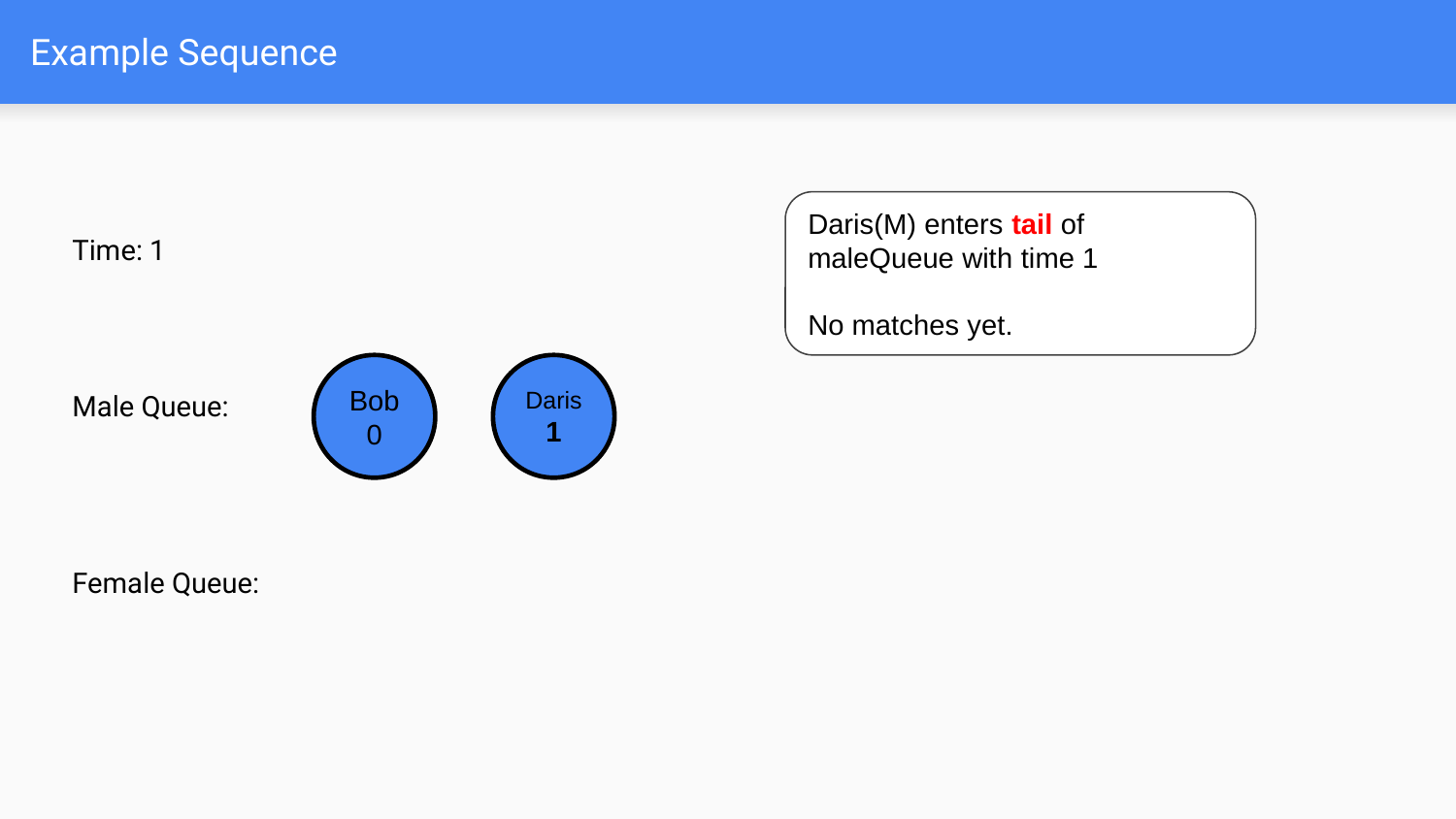

# Example Sequence
Daris(M) enters tail of maleQueue with time 1

No matches yet.
Time: 1
Bob
0
Daris
1
Male Queue:
Female Queue: